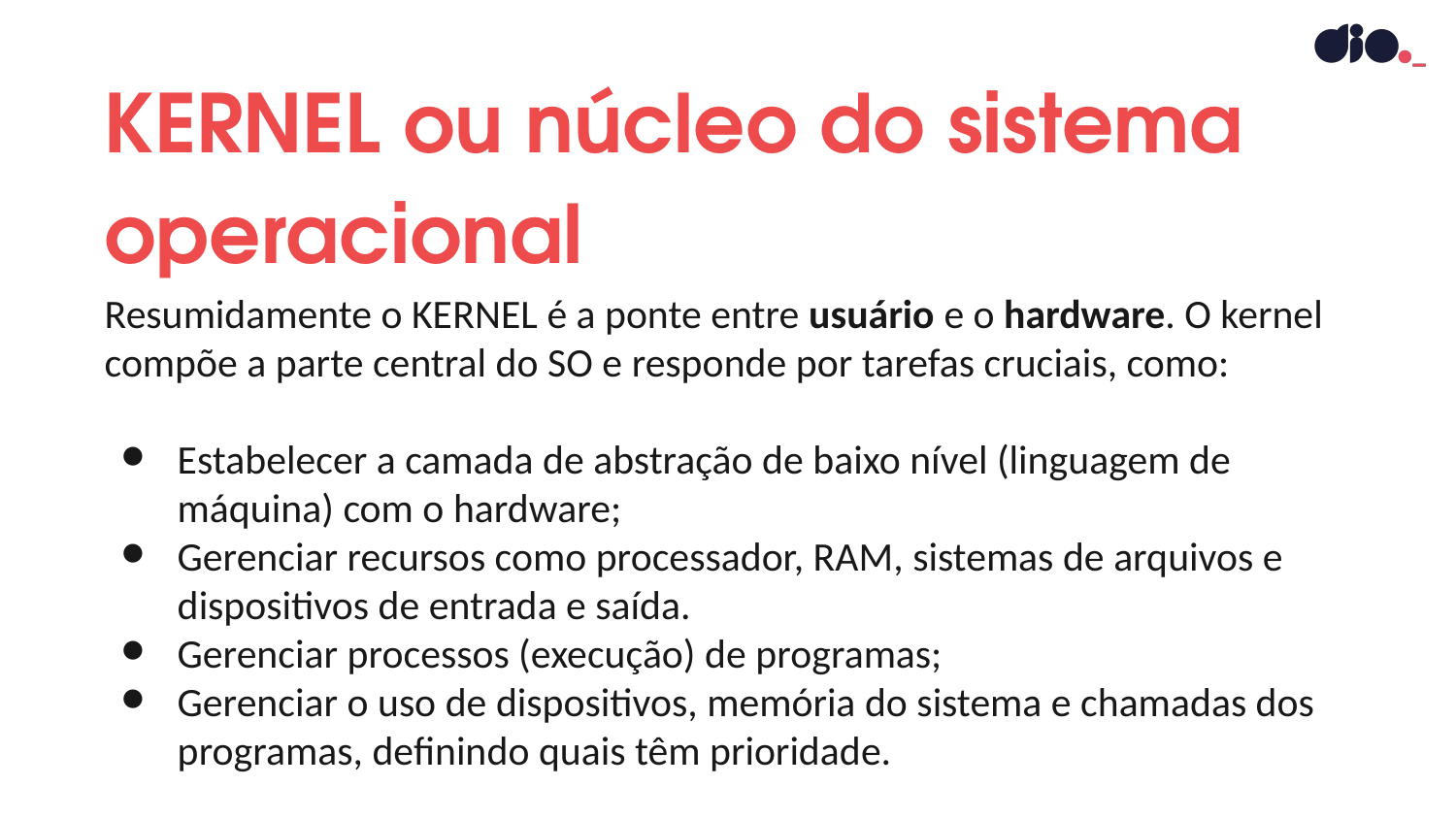

KERNEL ou núcleo do sistema operacional
Resumidamente o KERNEL é a ponte entre usuário e o hardware. O kernel compõe a parte central do SO e responde por tarefas cruciais, como:

Estabelecer a camada de abstração de baixo nível (linguagem de máquina) com o hardware;
Gerenciar recursos como processador, RAM, sistemas de arquivos e dispositivos de entrada e saída.
Gerenciar processos (execução) de programas;
Gerenciar o uso de dispositivos, memória do sistema e chamadas dos programas, definindo quais têm prioridade.